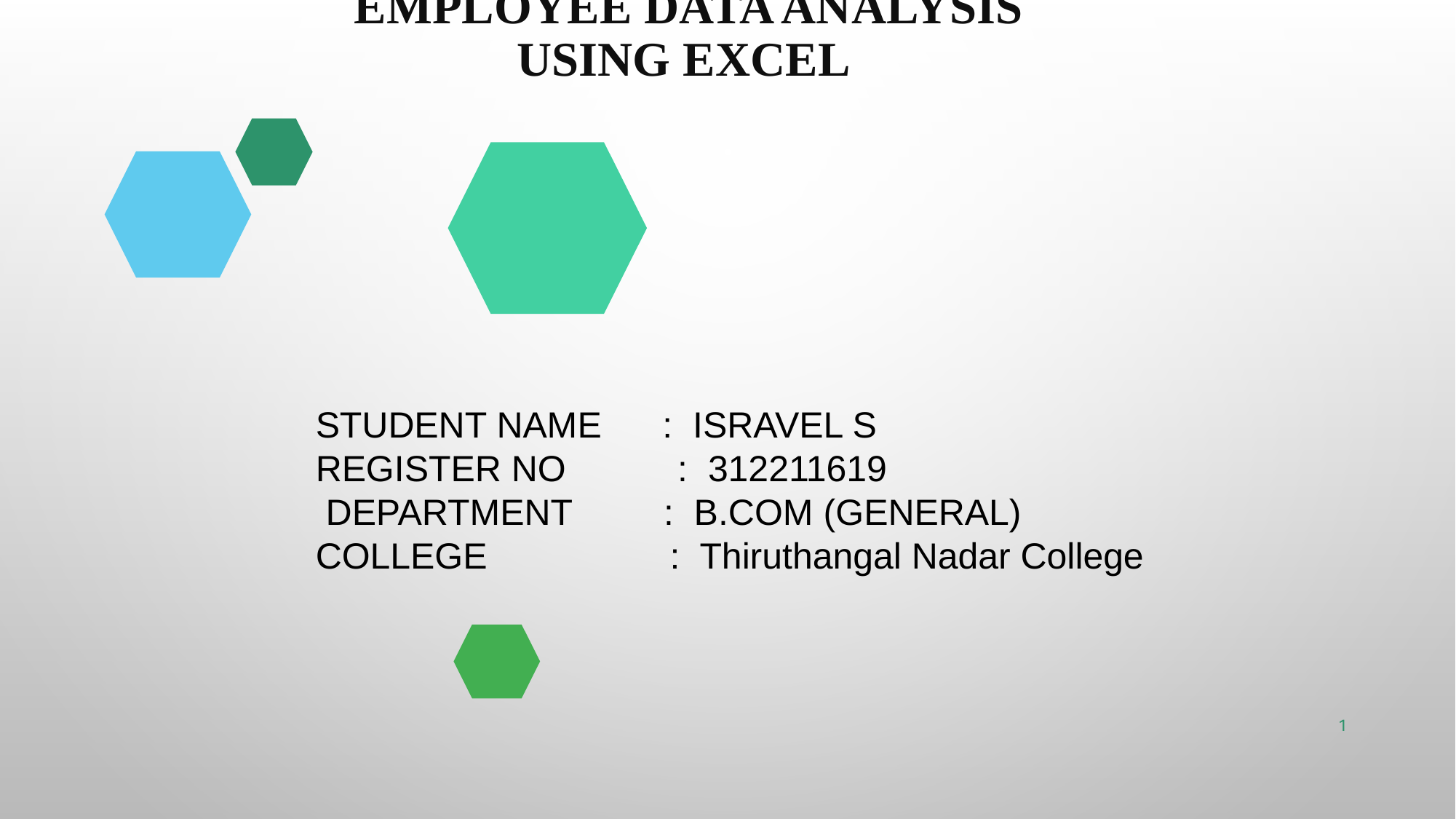

# Employee Data Analysis using Excel

STUDENT NAME      :  ISRAVEL S
REGISTER NO           :  312211619
 DEPARTMENT         :  B.COM (GENERAL)
COLLEGE                  :  Thiruthangal Nadar College

1